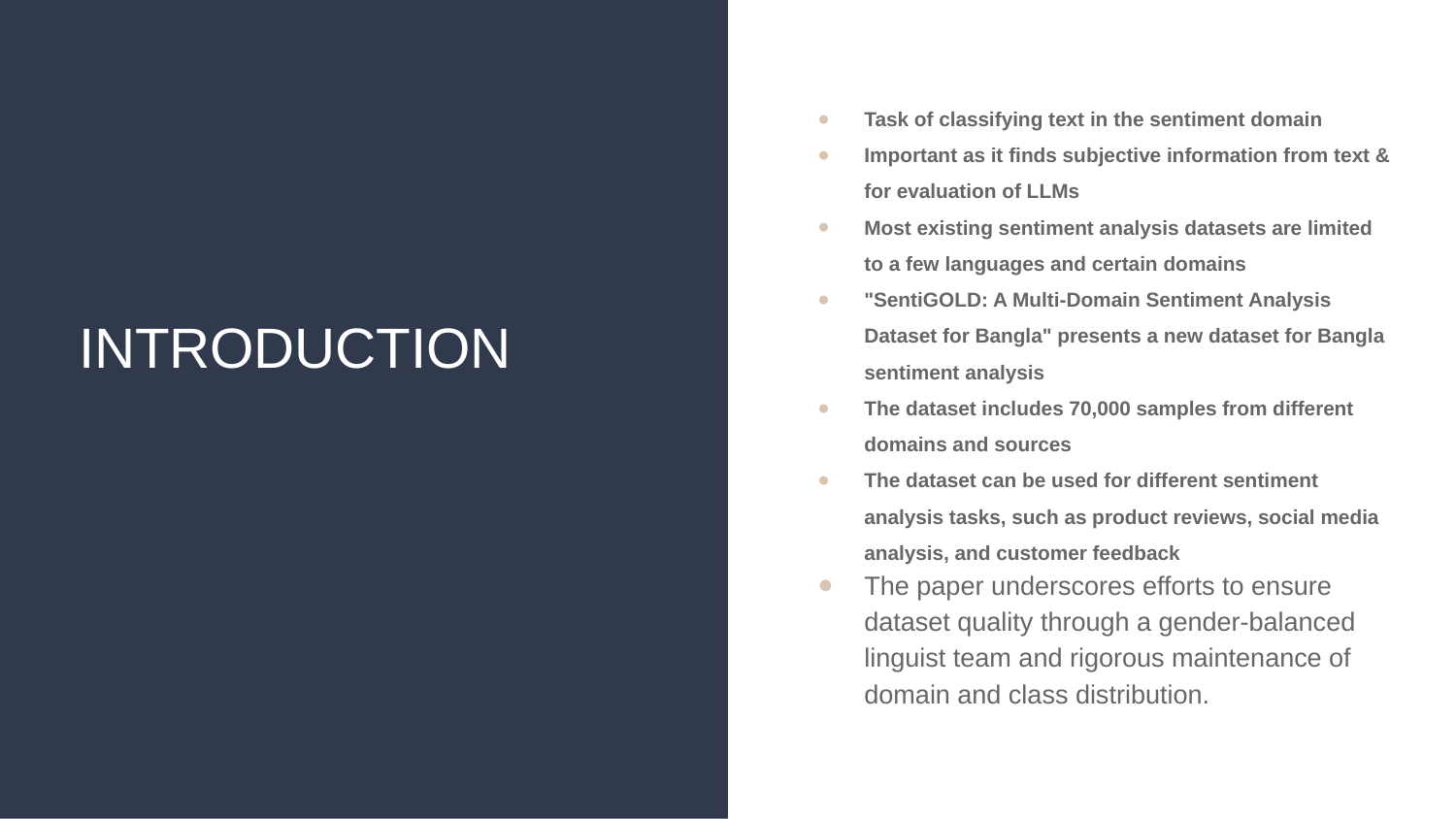

Task of classifying text in the sentiment domain
Important as it finds subjective information from text & for evaluation of LLMs
Most existing sentiment analysis datasets are limited to a few languages and certain domains
"SentiGOLD: A Multi-Domain Sentiment Analysis Dataset for Bangla" presents a new dataset for Bangla sentiment analysis
The dataset includes 70,000 samples from different domains and sources
The dataset can be used for different sentiment analysis tasks, such as product reviews, social media analysis, and customer feedback
The paper underscores efforts to ensure dataset quality through a gender-balanced linguist team and rigorous maintenance of domain and class distribution.
# INTRODUCTION